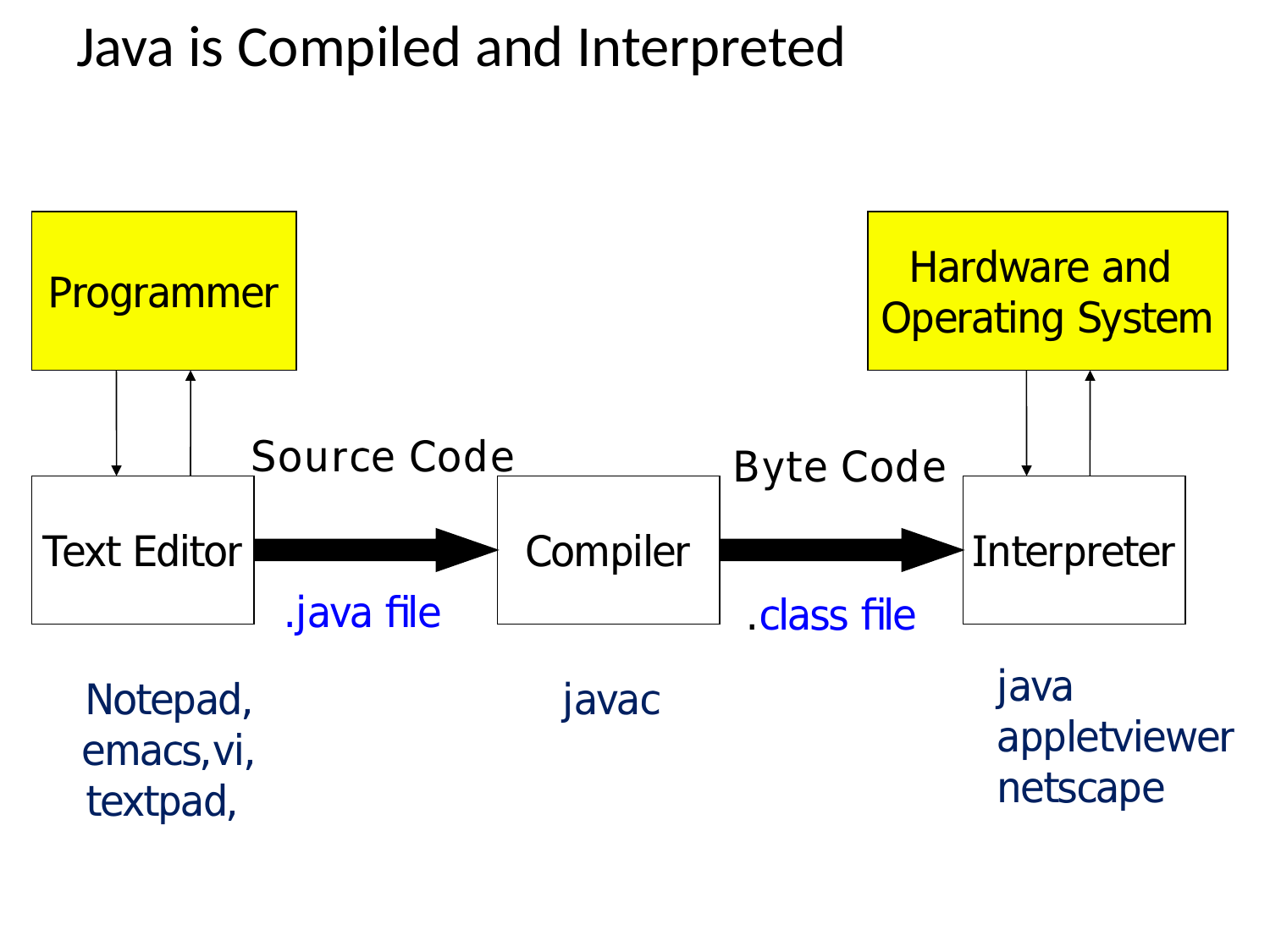

# Java is Compiled and Interpreted
Programmer
Hardware and
Operating System

Source Code
Byte Code
Text Editor
Compiler
Interpreter

.java file
.class file
java
appletviewer
netscape
Notepad, emacs,vi, textpad,
javac